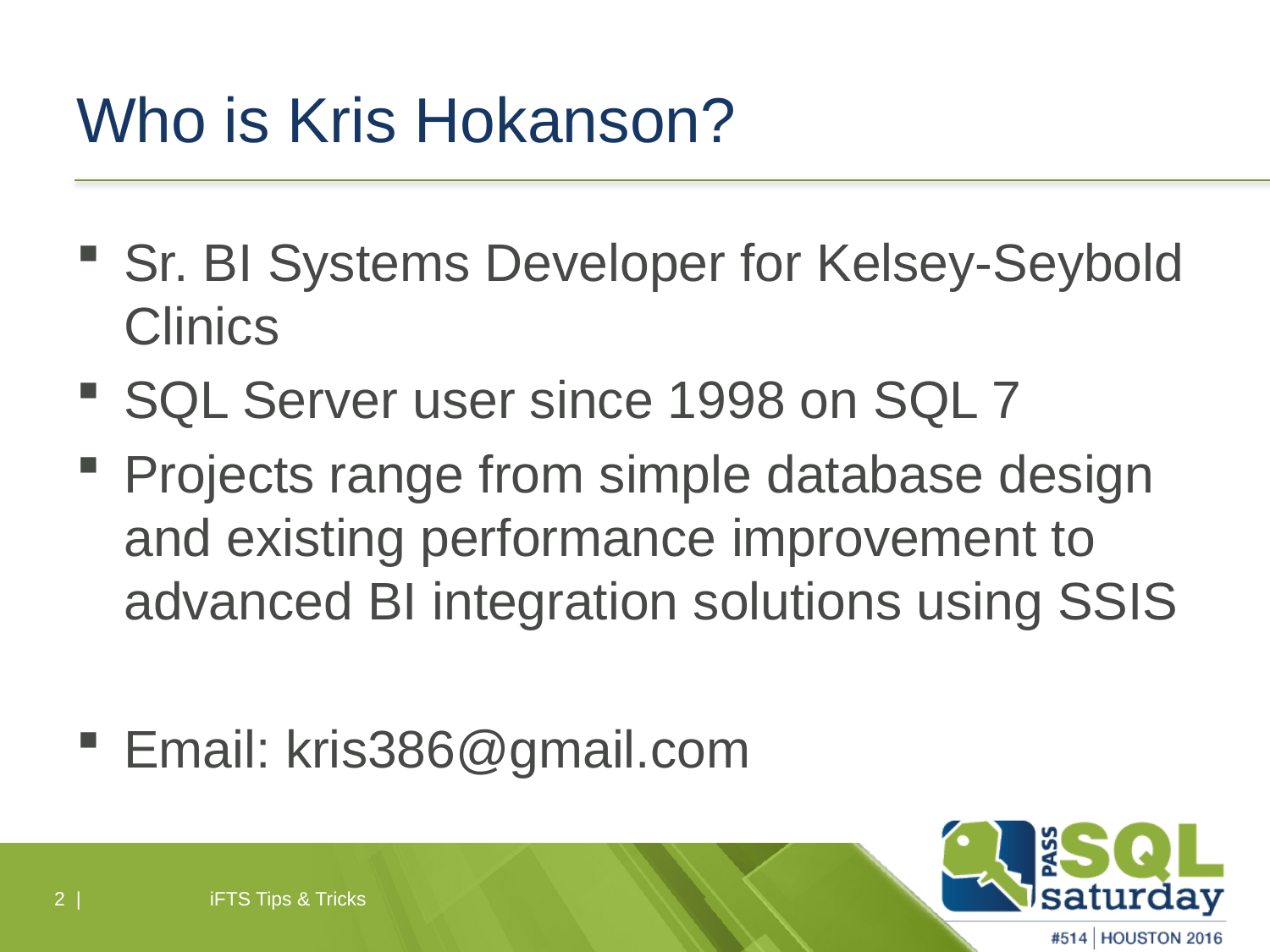

# Who is Kris Hokanson?
Sr. BI Systems Developer for Kelsey-Seybold Clinics
SQL Server user since 1998 on SQL 7
Projects range from simple database design and existing performance improvement to advanced BI integration solutions using SSIS

Email: kris386@gmail.com
2  |
iFTS Tips & Tricks